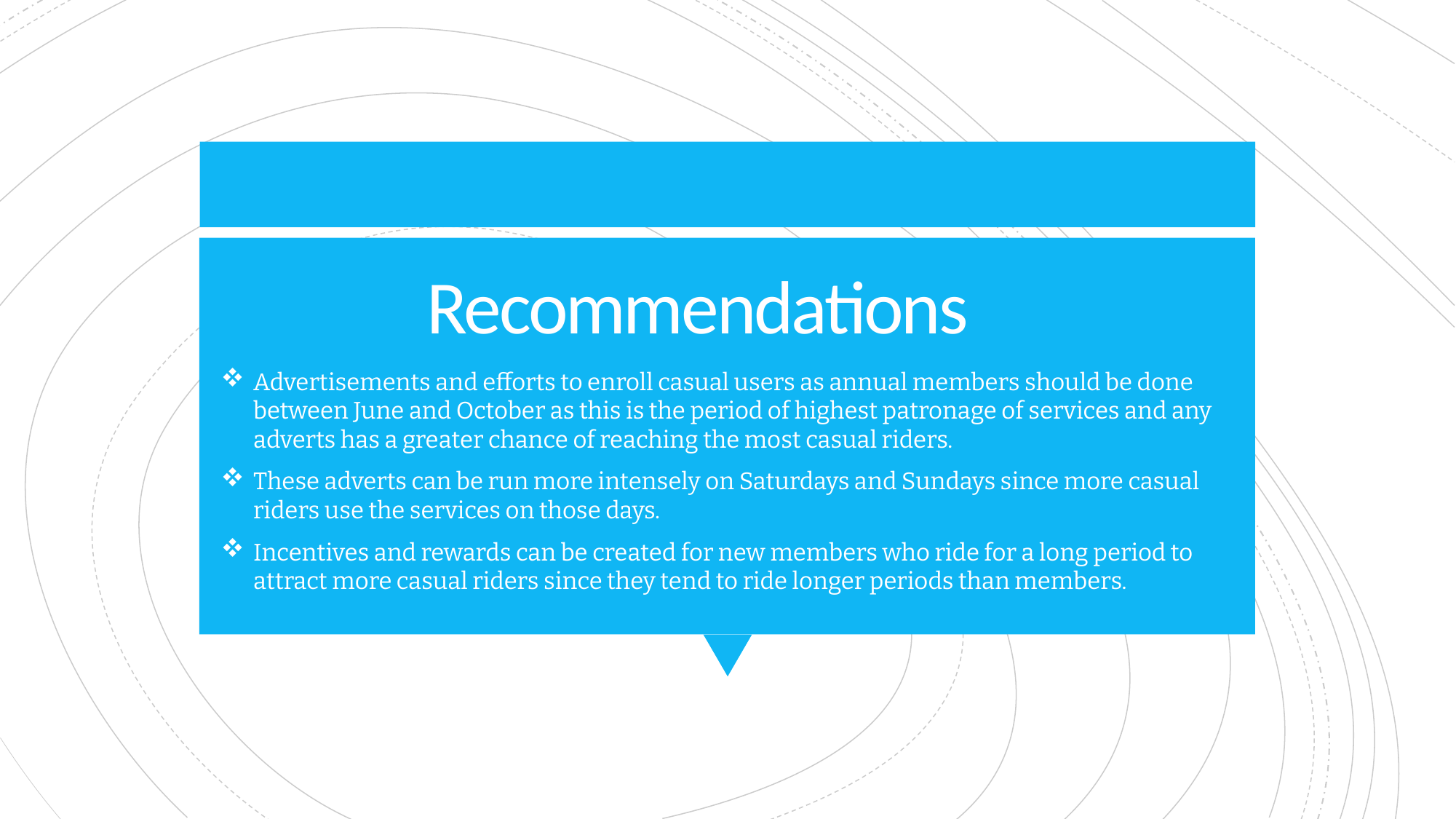

# Recommendations
Advertisements and efforts to enroll casual users as annual members should be done between June and October as this is the period of highest patronage of services and any adverts has a greater chance of reaching the most casual riders.
These adverts can be run more intensely on Saturdays and Sundays since more casual riders use the services on those days.
Incentives and rewards can be created for new members who ride for a long period to attract more casual riders since they tend to ride longer periods than members.